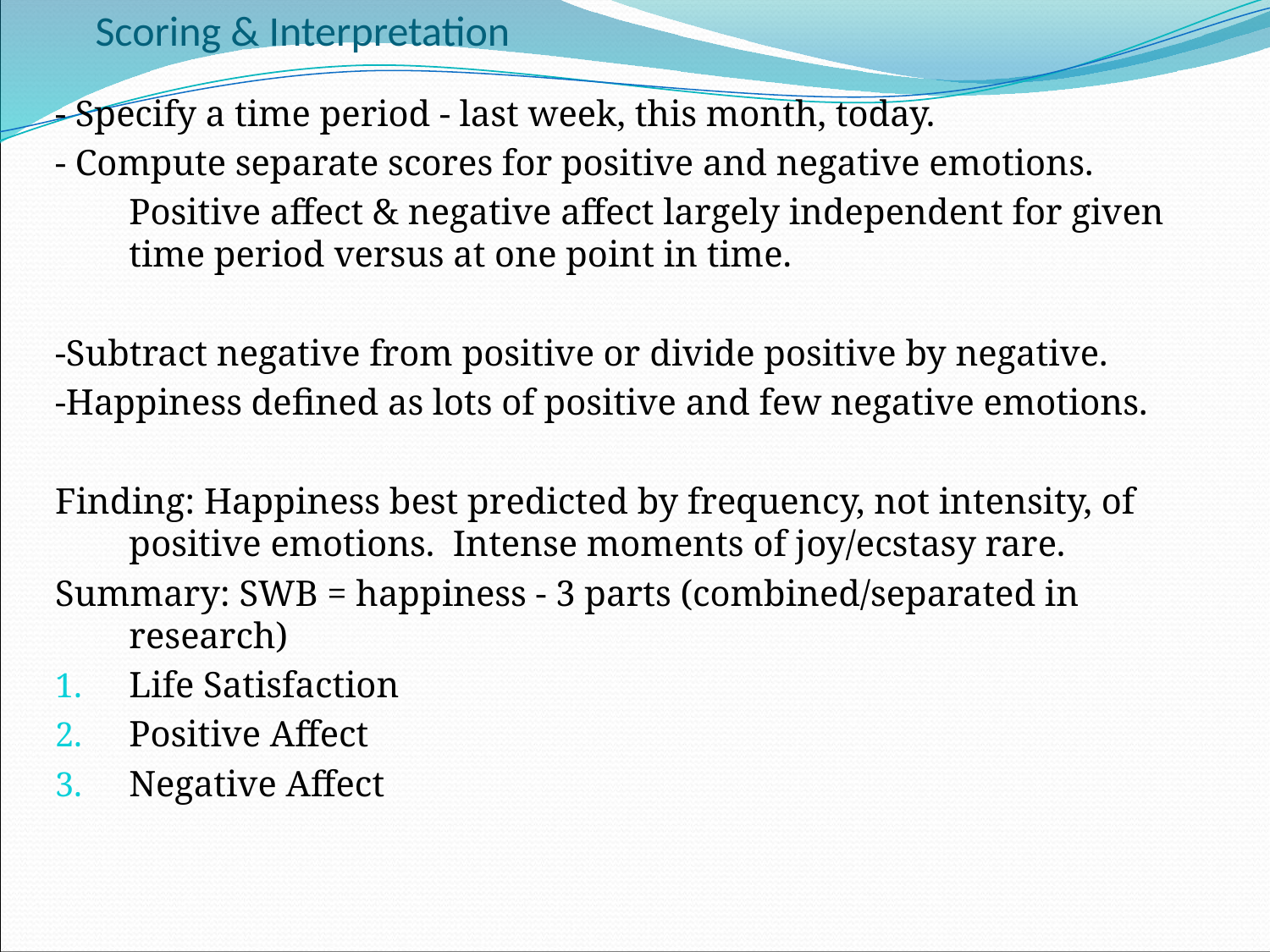

# Scoring & Interpretation
- Specify a time period - last week, this month, today.
- Compute separate scores for positive and negative emotions.
	Positive affect & negative affect largely independent for given time period versus at one point in time.

-Subtract negative from positive or divide positive by negative.
-Happiness defined as lots of positive and few negative emotions.

Finding: Happiness best predicted by frequency, not intensity, of positive emotions.  Intense moments of joy/ecstasy rare.
Summary: SWB = happiness - 3 parts (combined/separated in research)
Life Satisfaction
Positive Affect
Negative Affect